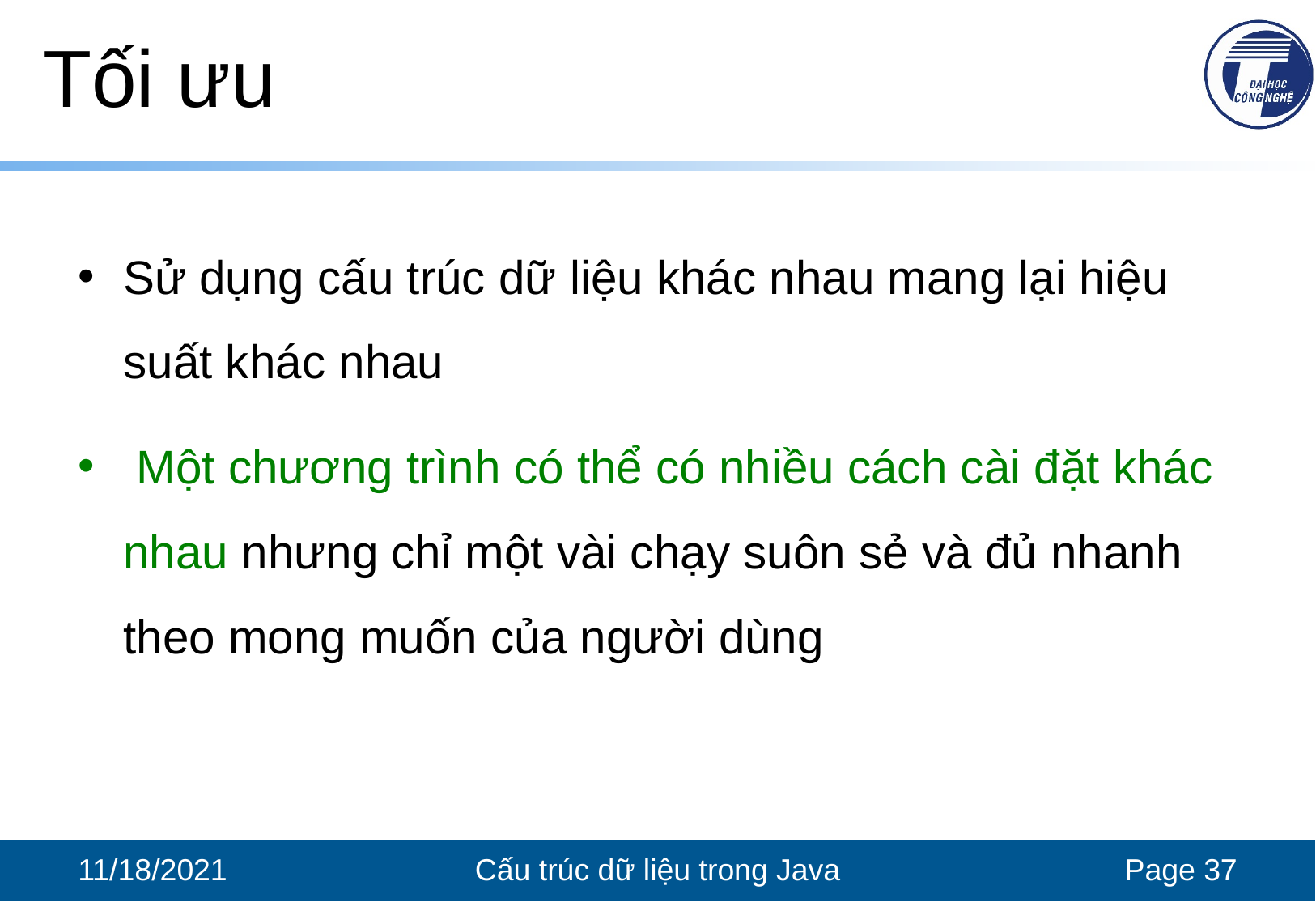

# Tối ưu
Sử dụng cấu trúc dữ liệu khác nhau mang lại hiệu suất khác nhau
 Một chương trình có thể có nhiều cách cài đặt khác nhau nhưng chỉ một vài chạy suôn sẻ và đủ nhanh theo mong muốn của người dùng
11/18/2021
Cấu trúc dữ liệu trong Java
Page 37